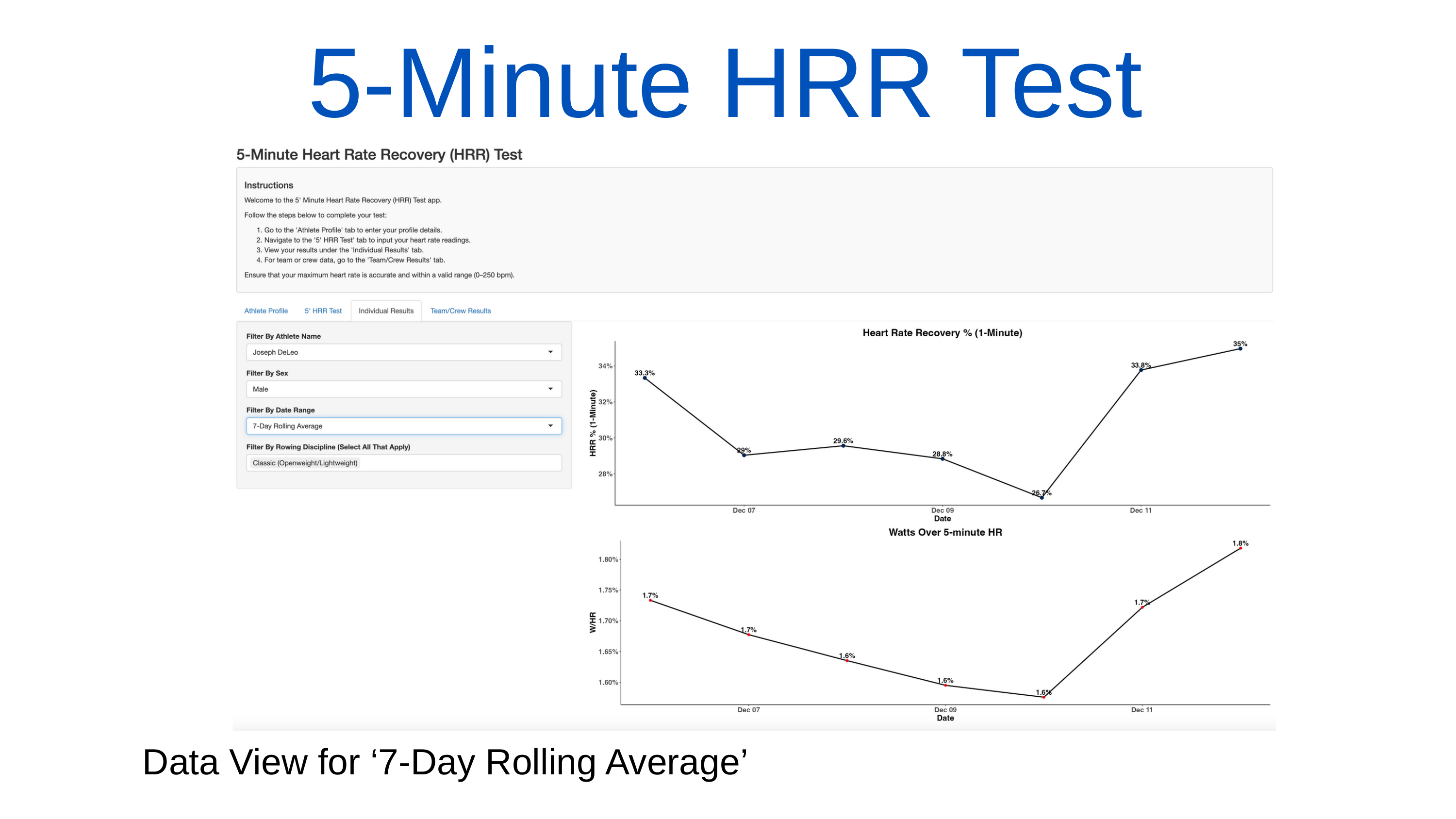

5-Minute HRR Test

Data View for ‘7-Day Rolling Average’